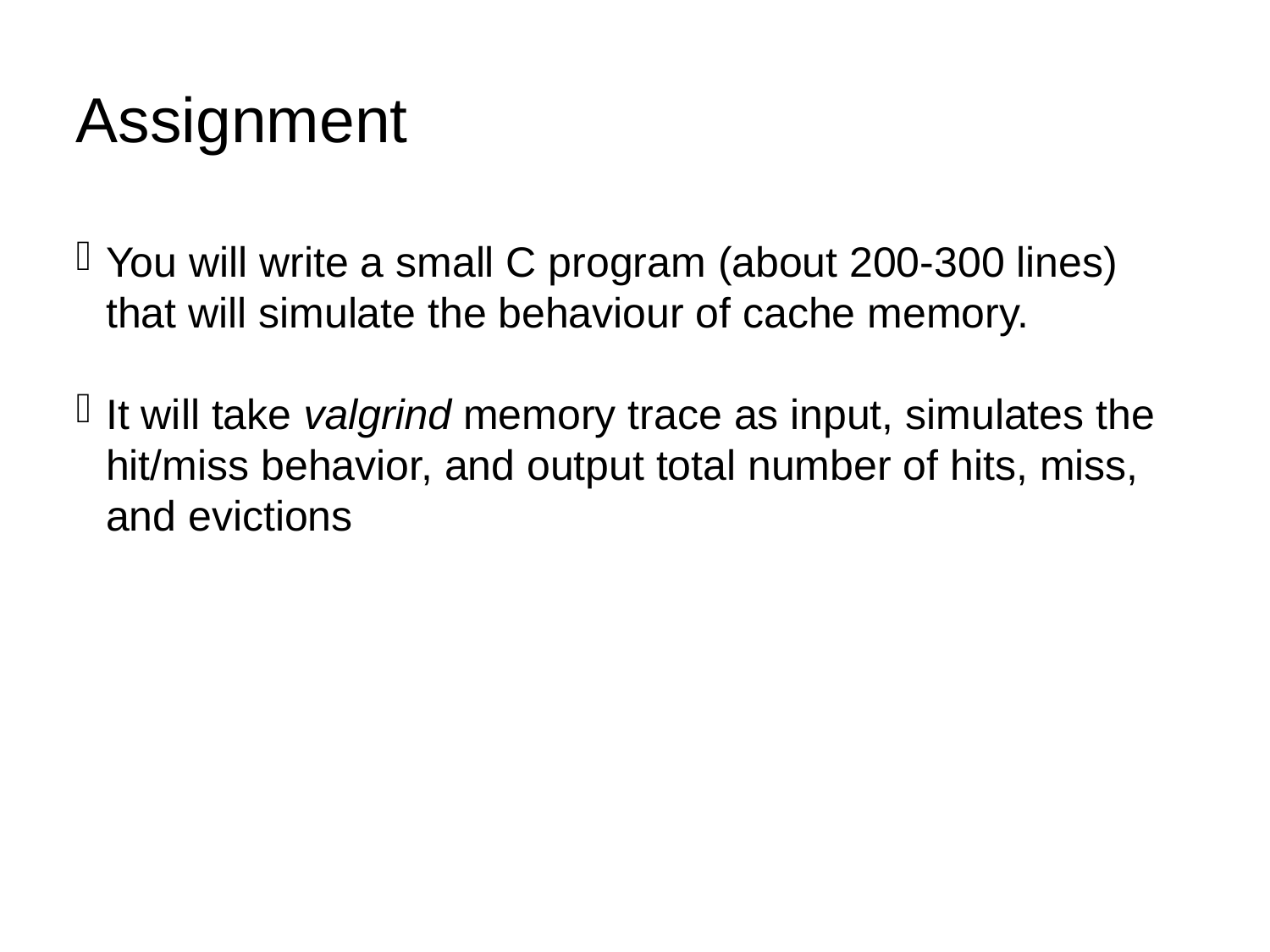

Assignment

You will write a small C program (about 200-300 lines) that will simulate the behaviour of cache memory.

It will take valgrind memory trace as input, simulates the hit/miss behavior, and output total number of hits, miss, and evictions